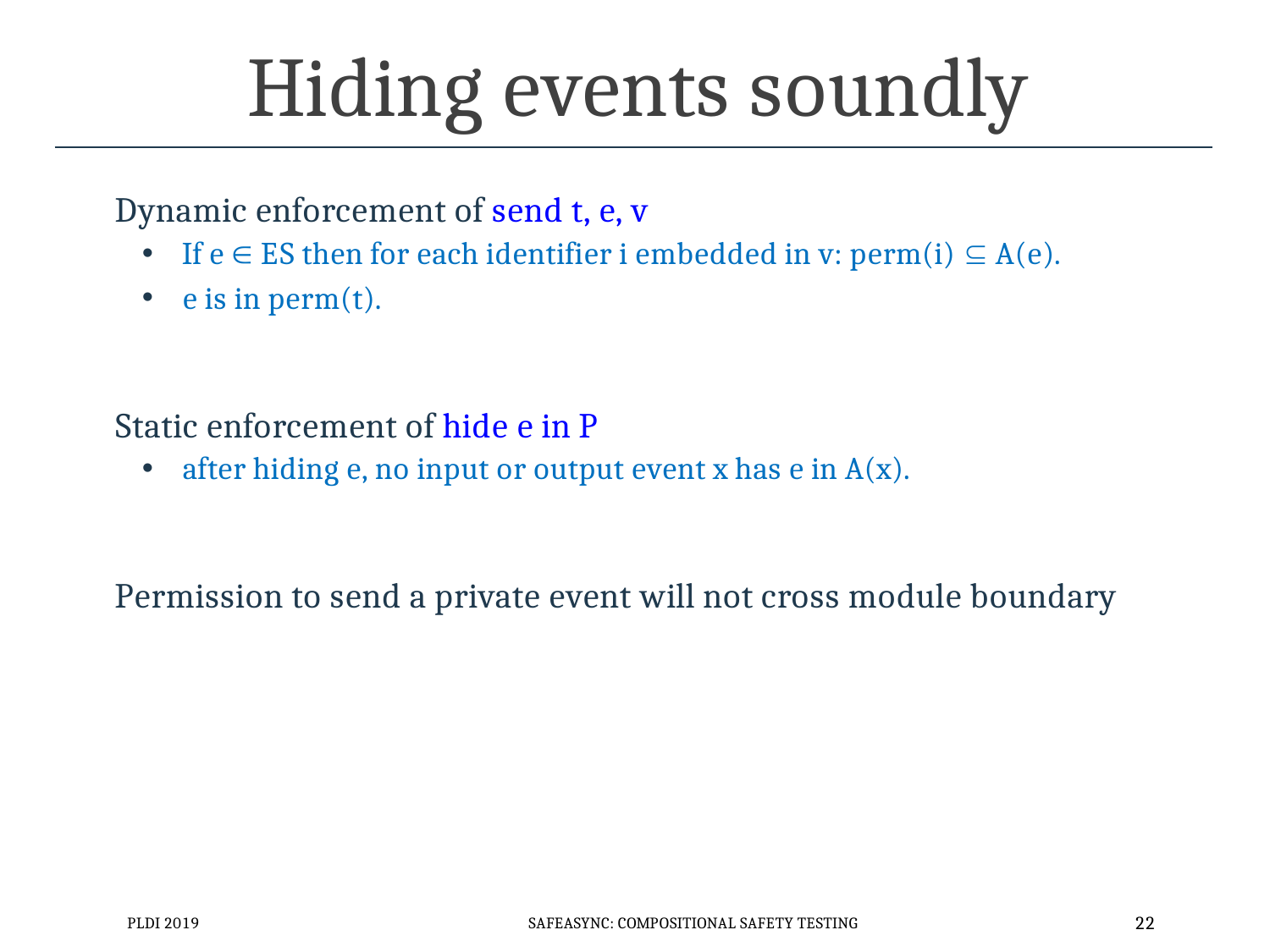

# Hiding events soundly
Dynamic enforcement of send t, e, v
If e ∈ ES then for each identifier i embedded in v: perm(i) ⊆ A(e).
e is in perm(t).

Static enforcement of hide e in P
after hiding e, no input or output event x has e in A(x).

Permission to send a private event will not cross module boundary
PLDI 2019
SafeAsync: Compositional Safety Testing
22